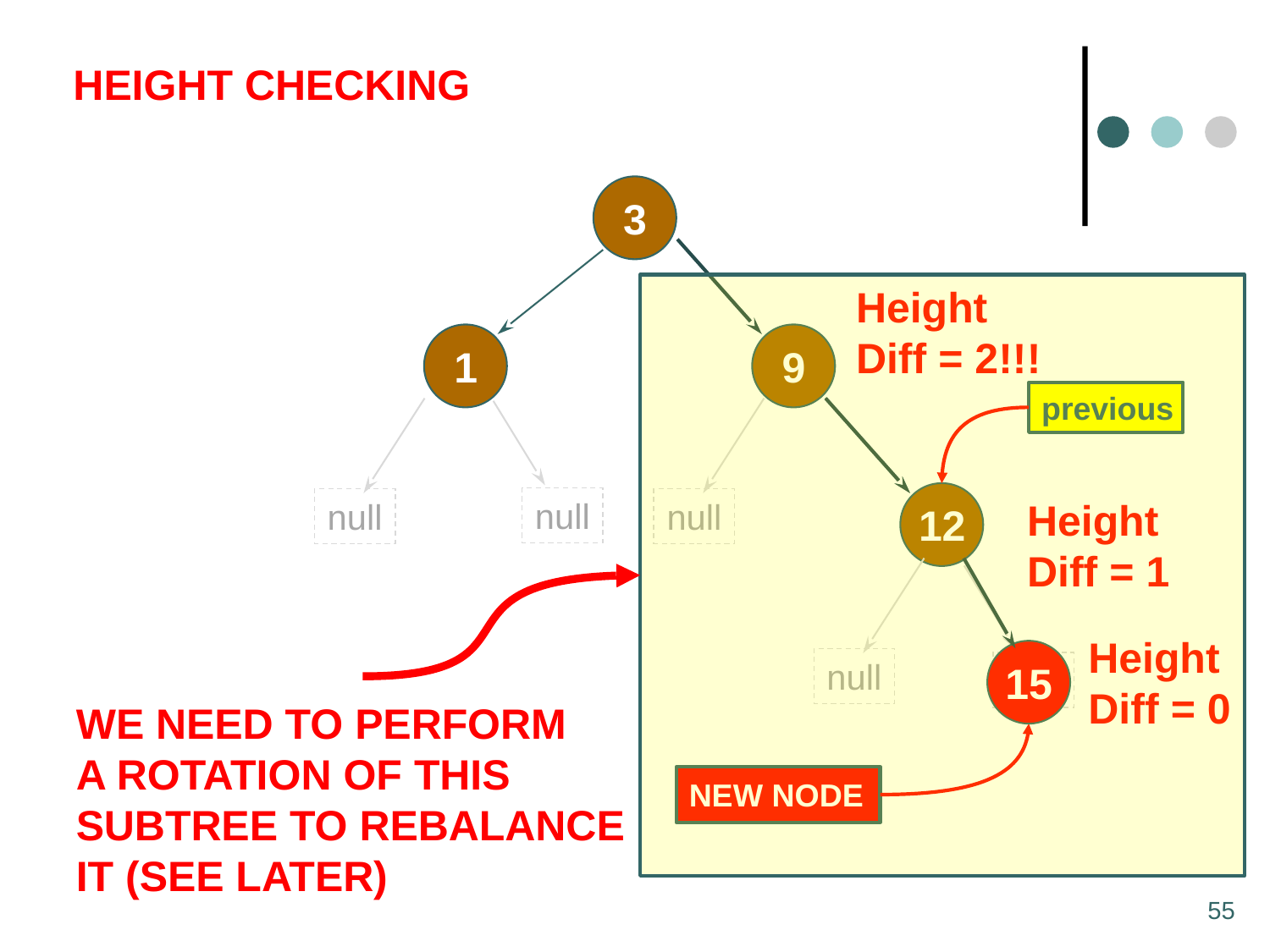

HEIGHT CHECKING

3

Height
Diff = 2!!!

1
9
previous

Height
Diff = 1
null
null
null
2
12

Height
Diff = 0

null
15
null
WE NEED TO PERFORM
A ROTATION OF THIS
SUBTREE TO REBALANCE
IT (SEE LATER)
NEW NODE
55